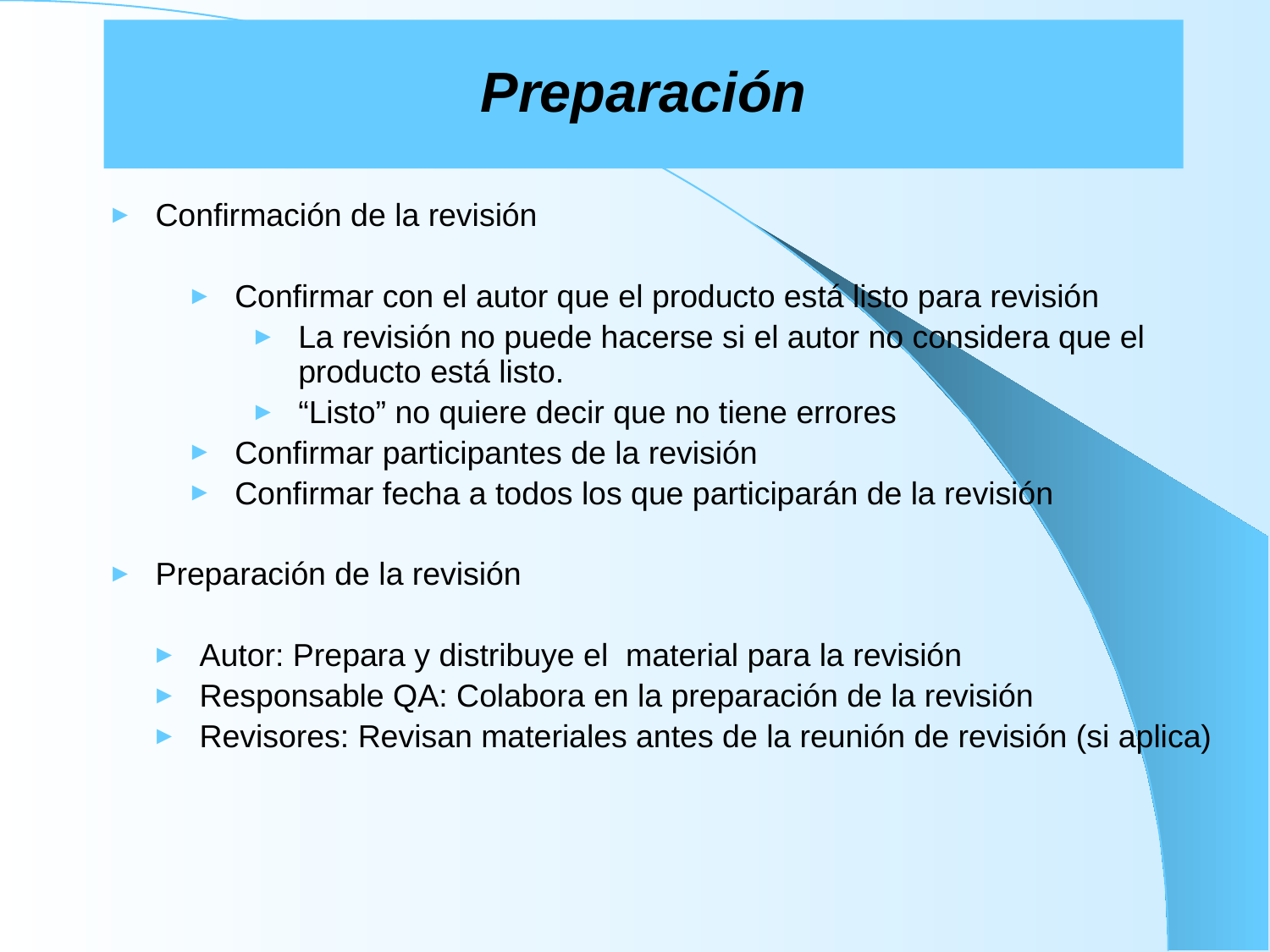

# Preparación
Confirmación de la revisión

Confirmar con el autor que el producto está listo para revisión
La revisión no puede hacerse si el autor no considera que el producto está listo.
“Listo” no quiere decir que no tiene errores
Confirmar participantes de la revisión
Confirmar fecha a todos los que participarán de la revisión

Preparación de la revisión

Autor: Prepara y distribuye el  material para la revisión
Responsable QA: Colabora en la preparación de la revisión
Revisores: Revisan materiales antes de la reunión de revisión (si aplica)